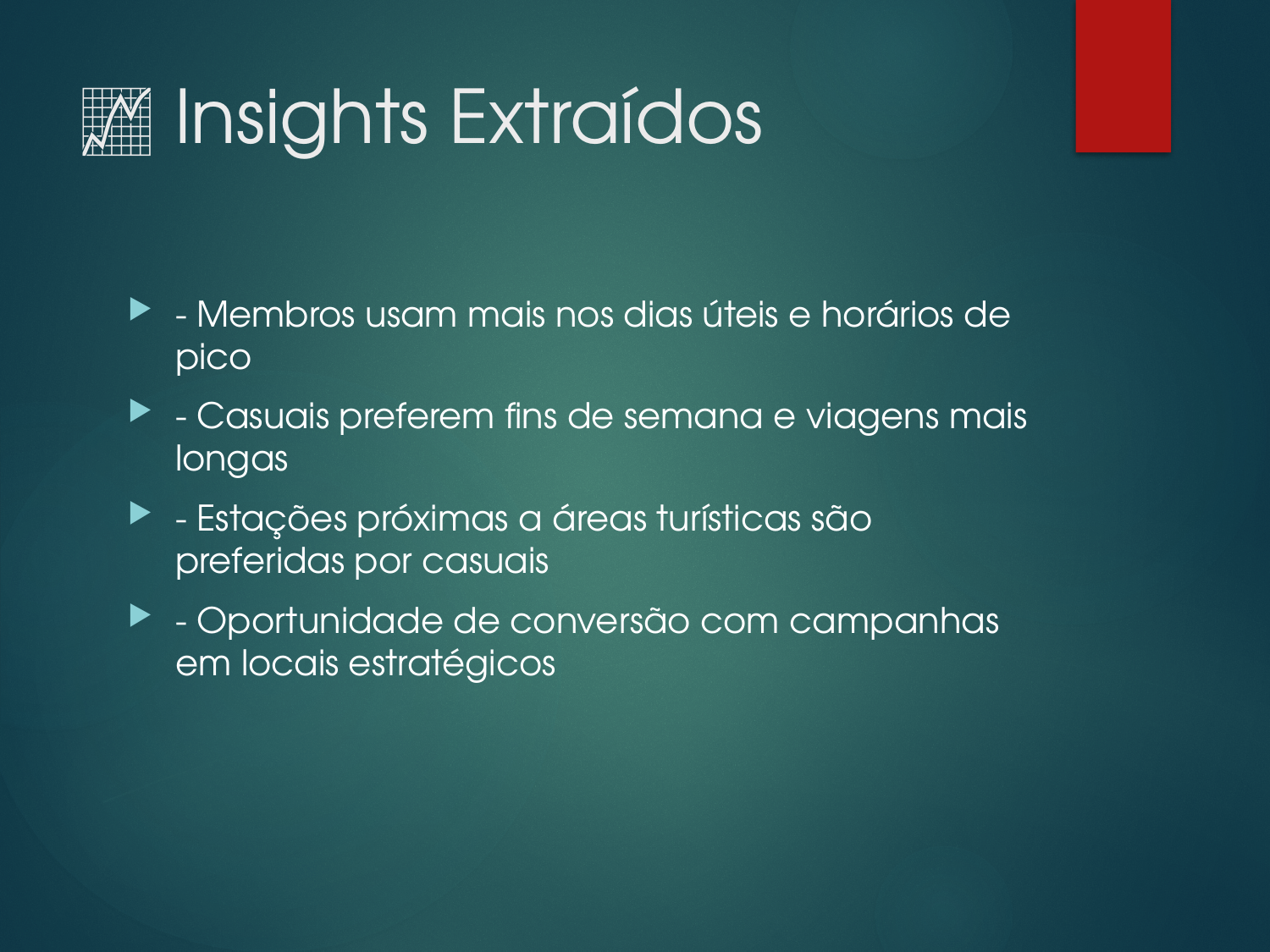

# 📈 Insights Extraídos
- Membros usam mais nos dias úteis e horários de pico
- Casuais preferem fins de semana e viagens mais longas
- Estações próximas a áreas turísticas são preferidas por casuais
- Oportunidade de conversão com campanhas em locais estratégicos